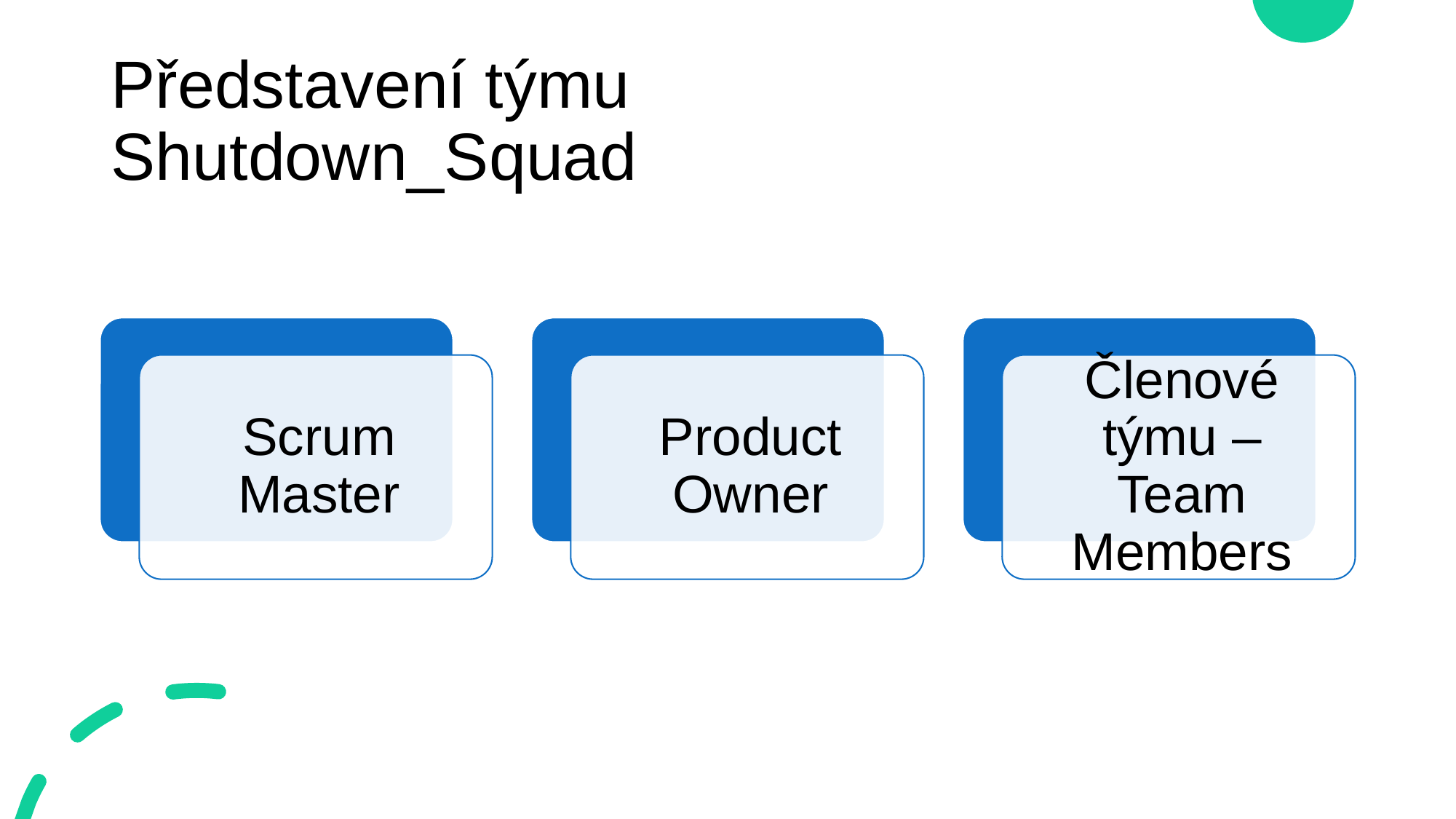

# Představení týmu Shutdown_Squad
Scrum Master
Product Owner
Členové týmu – Team Members